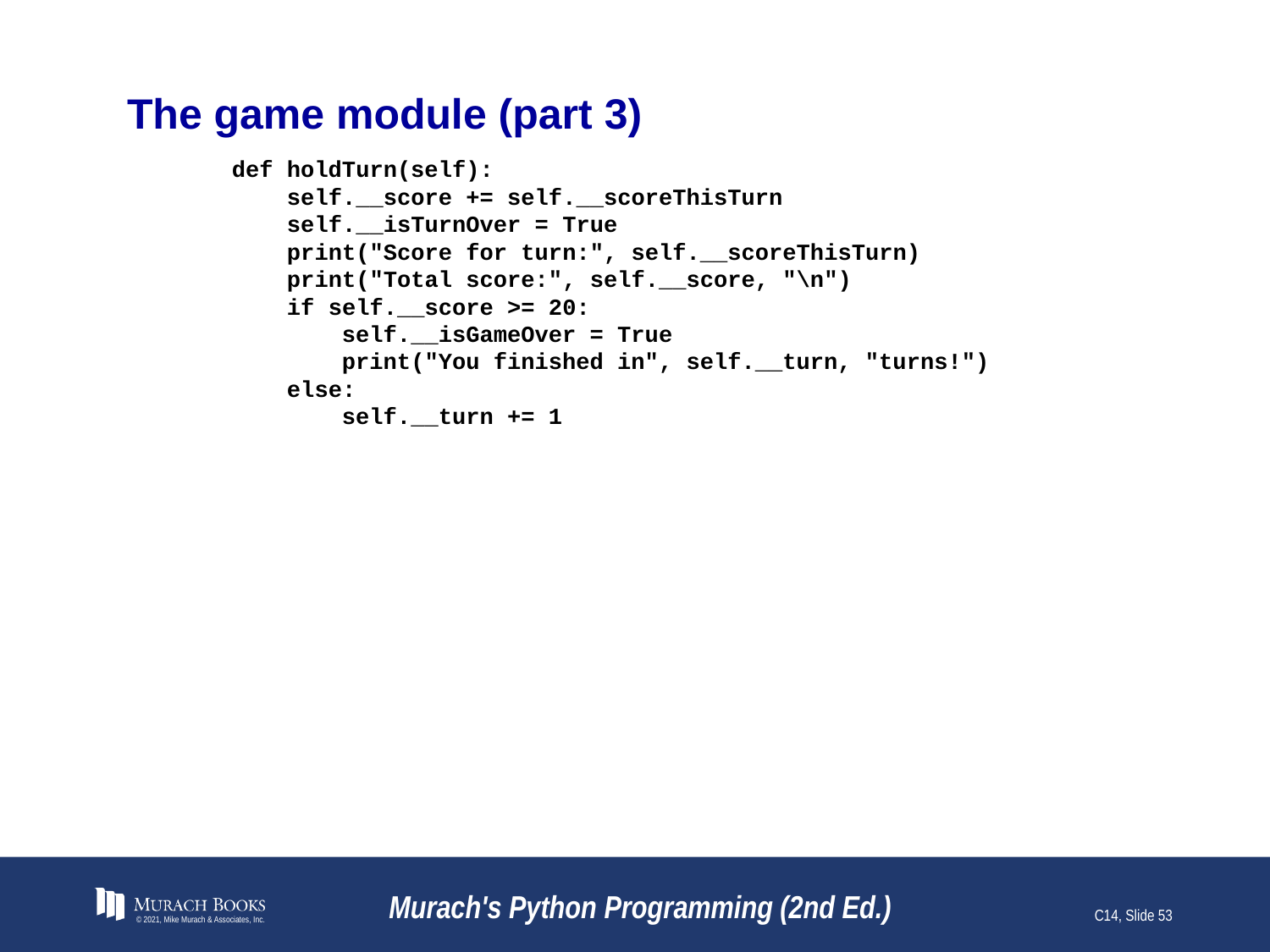

# The game module (part 3)
    def holdTurn(self):
        self.__score += self.__scoreThisTurn
        self.__isTurnOver = True
        print("Score for turn:", self.__scoreThisTurn)
        print("Total score:", self.__score, "\n")
        if self.__score >= 20:
            self.__isGameOver = True
            print("You finished in", self.__turn, "turns!")
        else:
            self.__turn += 1
© 2021, Mike Murach & Associates, Inc.
Murach's Python Programming (2nd Ed.)

C14, Slide 53